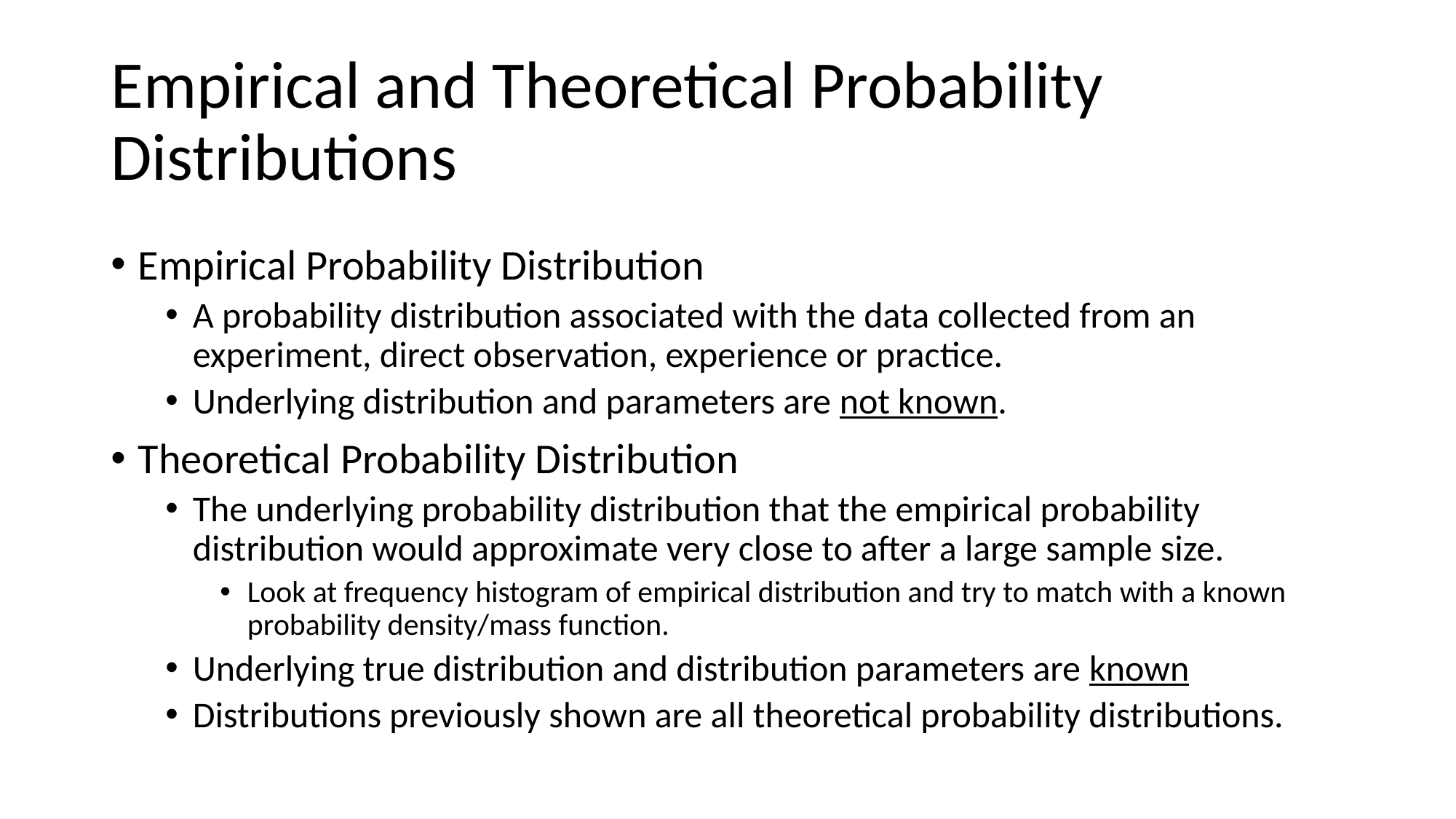

# Empirical and Theoretical Probability Distributions
Empirical Probability Distribution
A probability distribution associated with the data collected from an experiment, direct observation, experience or practice.
Underlying distribution and parameters are not known.
Theoretical Probability Distribution
The underlying probability distribution that the empirical probability distribution would approximate very close to after a large sample size.
Look at frequency histogram of empirical distribution and try to match with a known probability density/mass function.
Underlying true distribution and distribution parameters are known
Distributions previously shown are all theoretical probability distributions.